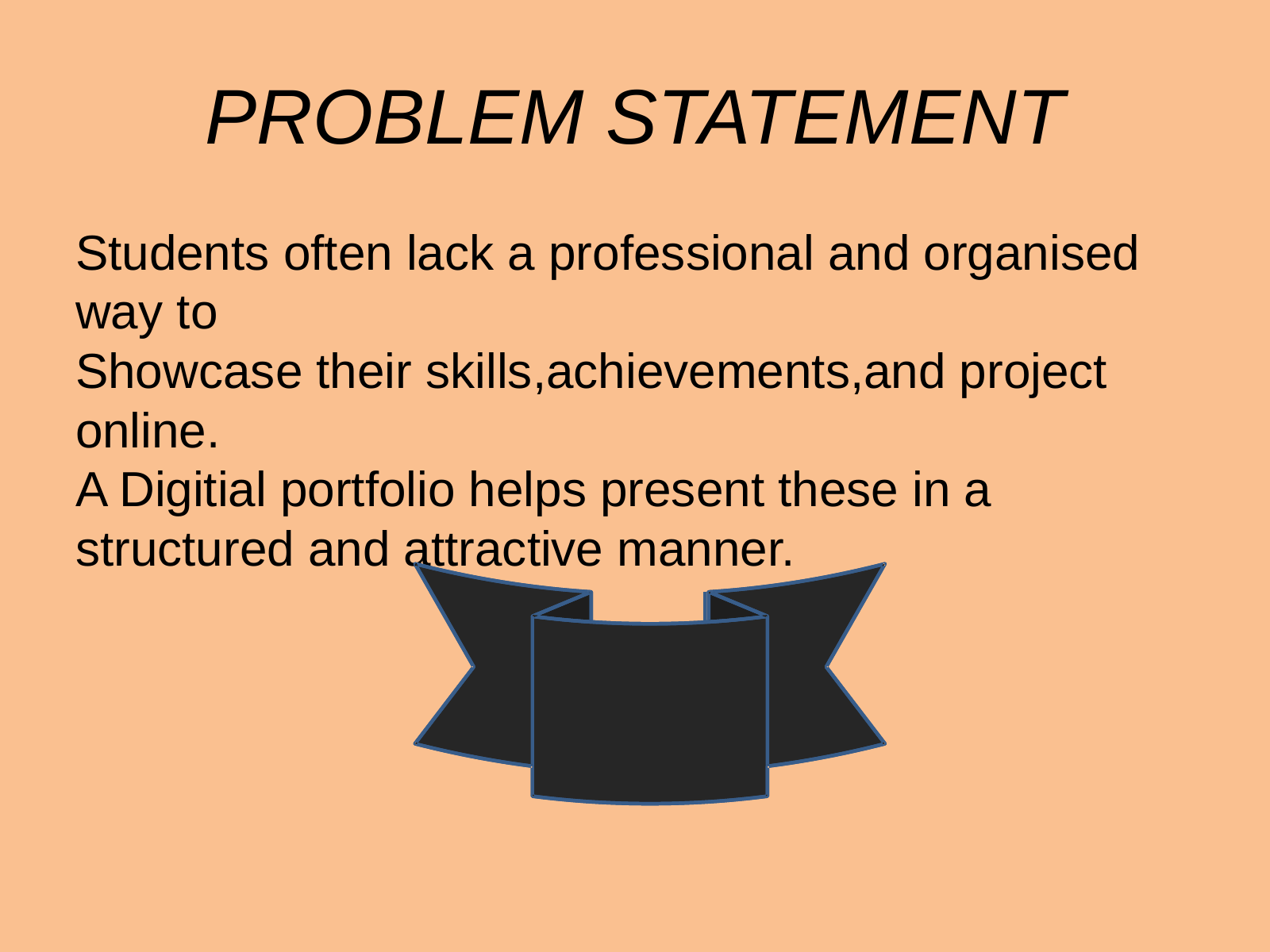

PROBLEM STATEMENT
Students often lack a professional and organised way to
Showcase their skills,achievements,and project online.
A Digitial portfolio helps present these in a structured and attractive manner.